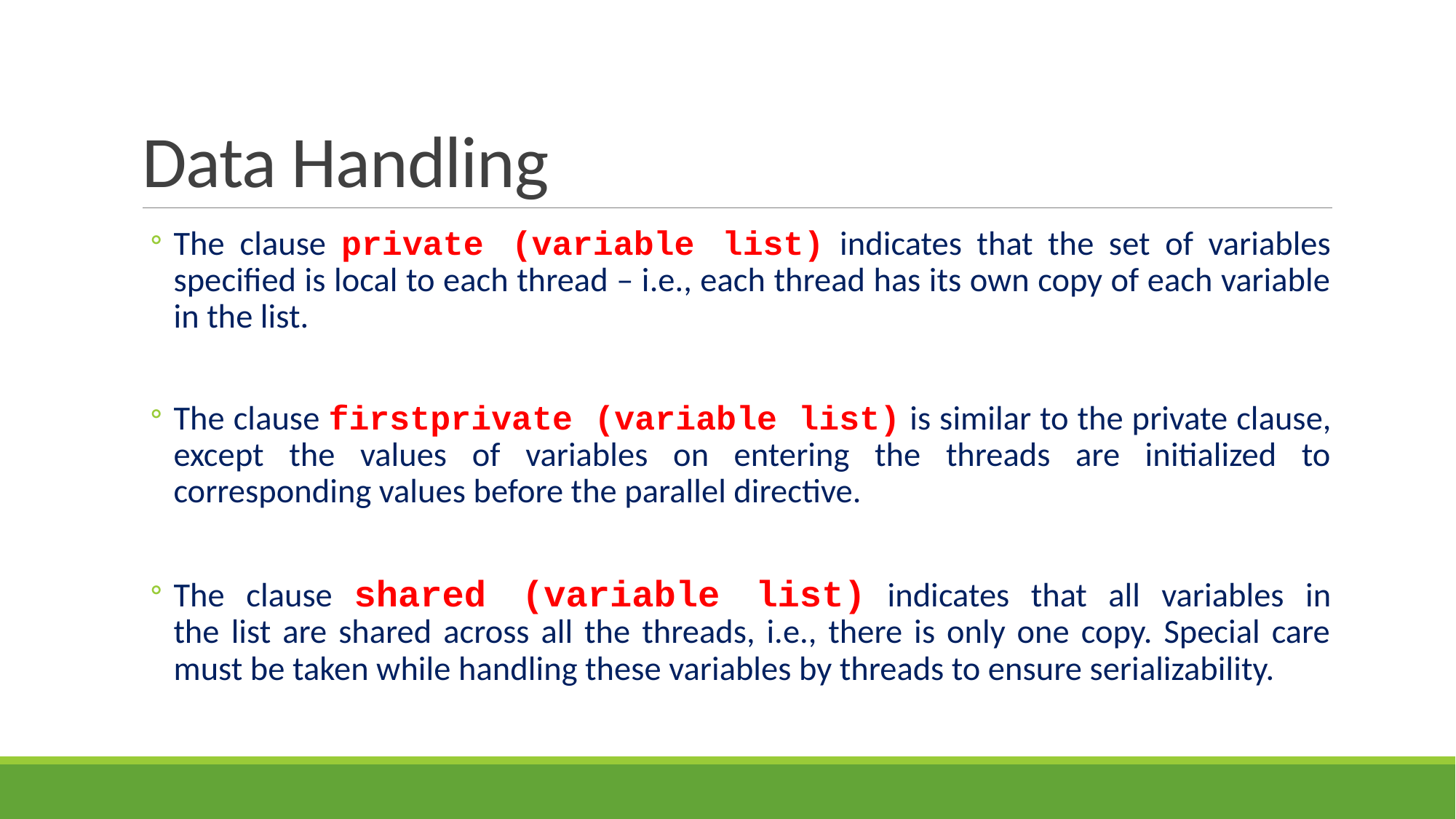

# Data Handling
The clause private (variable list) indicates that the set of variables specified is local to each thread – i.e., each thread has its own copy of each variable in the list.

The clause firstprivate (variable list) is similar to the private clause, except the values of variables on entering the threads are initialized to corresponding values before the parallel directive.

The clause shared (variable list) indicates that all variables in
the list are shared across all the threads, i.e., there is only one copy. Special care must be taken while handling these variables by threads to ensure serializability.